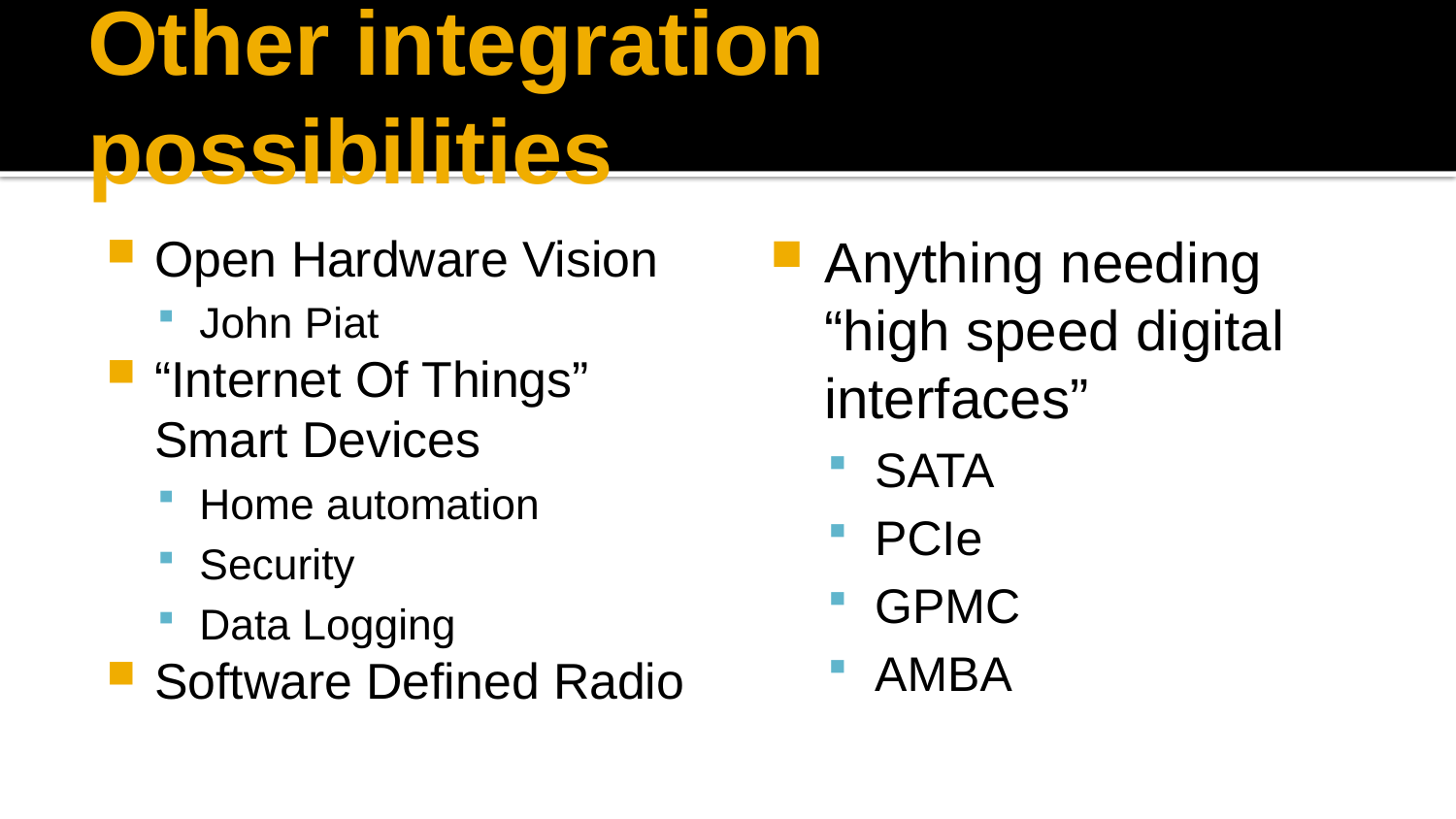

# Other integration possibilities
Open Hardware Vision
John Piat
“Internet Of Things” Smart Devices
Home automation
Security
Data Logging
Software Defined Radio

Anything needing “high speed digital interfaces”
SATA
PCIe
GPMC
AMBA